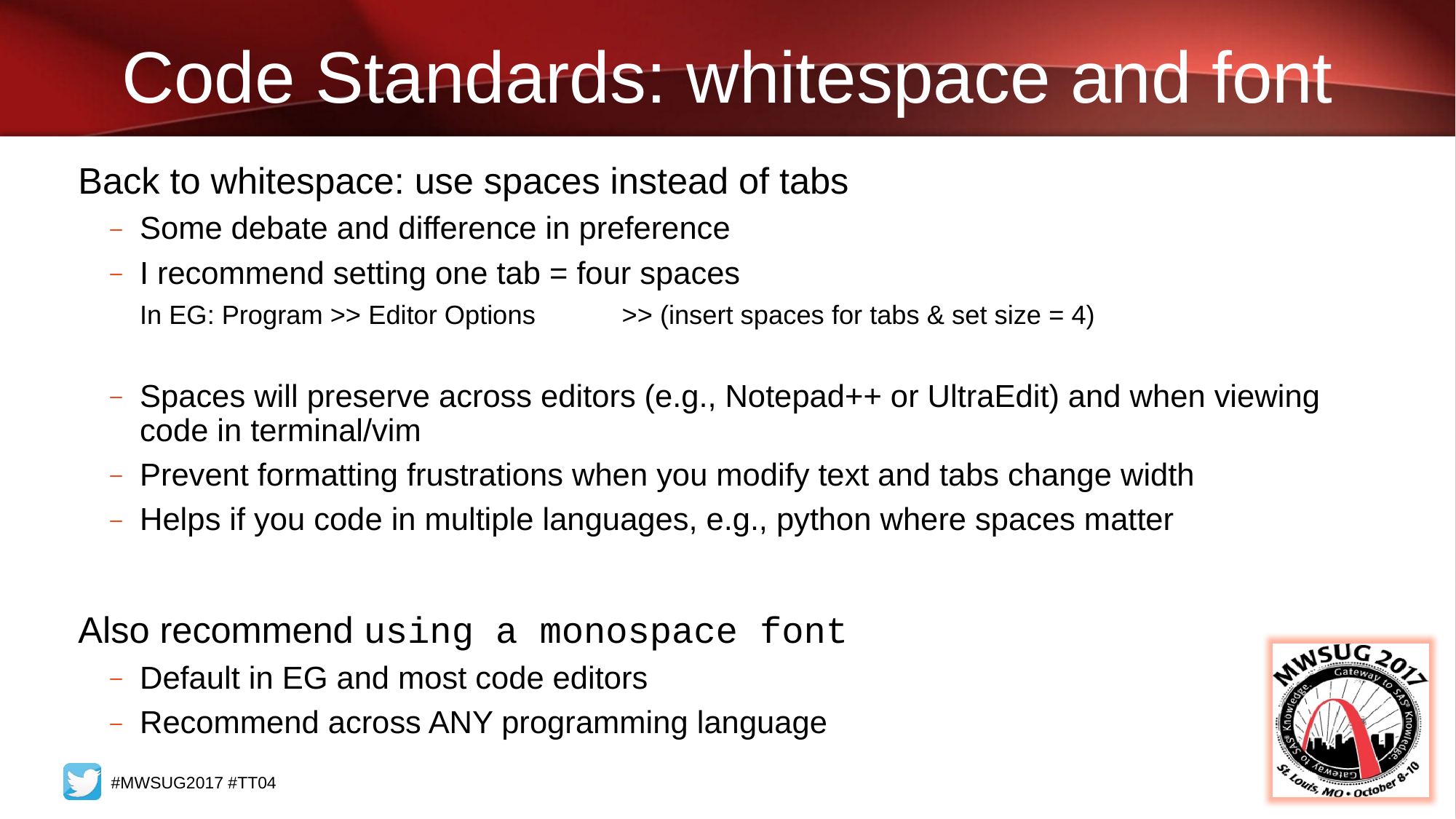

# Code Standards: whitespace and font
Back to whitespace: use spaces instead of tabs
Some debate and difference in preference
I recommend setting one tab = four spaces
	In EG: Program >> Editor Options	 >> (insert spaces for tabs & set size = 4)

Spaces will preserve across editors (e.g., Notepad++ or UltraEdit) and when viewing code in terminal/vim
Prevent formatting frustrations when you modify text and tabs change width
Helps if you code in multiple languages, e.g., python where spaces matter

Also recommend using a monospace font
Default in EG and most code editors
Recommend across ANY programming language

#MWSUG2017 #TT04